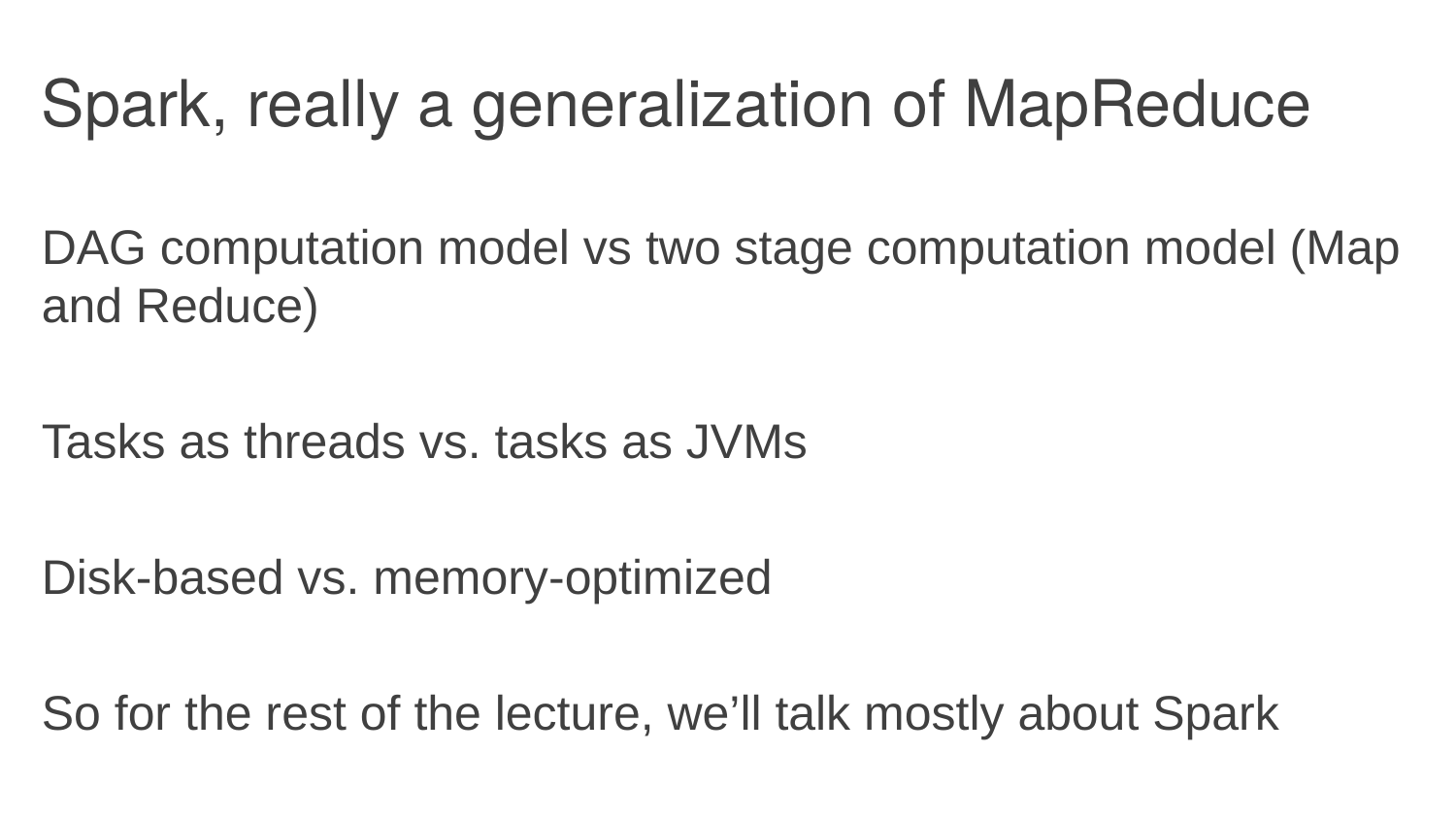

# Spark, really a generalization of MapReduce
DAG computation model vs two stage computation model (Map and Reduce)

Tasks as threads vs. tasks as JVMs

Disk-based vs. memory-optimized

So for the rest of the lecture, we’ll talk mostly about Spark